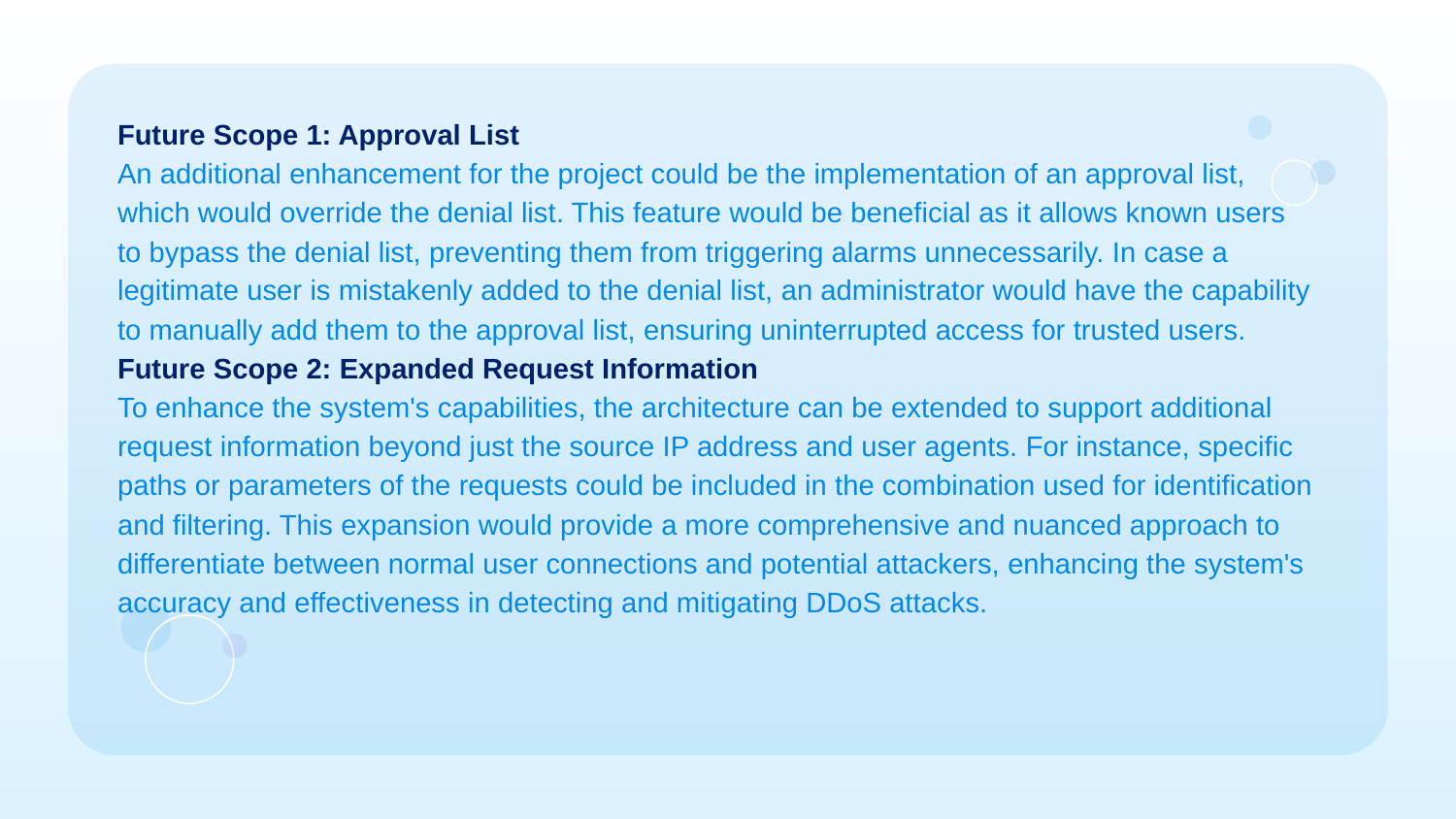

Future Scope 1: Approval List
An additional enhancement for the project could be the implementation of an approval list, which would override the denial list. This feature would be beneficial as it allows known users to bypass the denial list, preventing them from triggering alarms unnecessarily. In case a legitimate user is mistakenly added to the denial list, an administrator would have the capability to manually add them to the approval list, ensuring uninterrupted access for trusted users.
Future Scope 2: Expanded Request Information
To enhance the system's capabilities, the architecture can be extended to support additional request information beyond just the source IP address and user agents. For instance, specific paths or parameters of the requests could be included in the combination used for identification and filtering. This expansion would provide a more comprehensive and nuanced approach to differentiate between normal user connections and potential attackers, enhancing the system's accuracy and effectiveness in detecting and mitigating DDoS attacks.